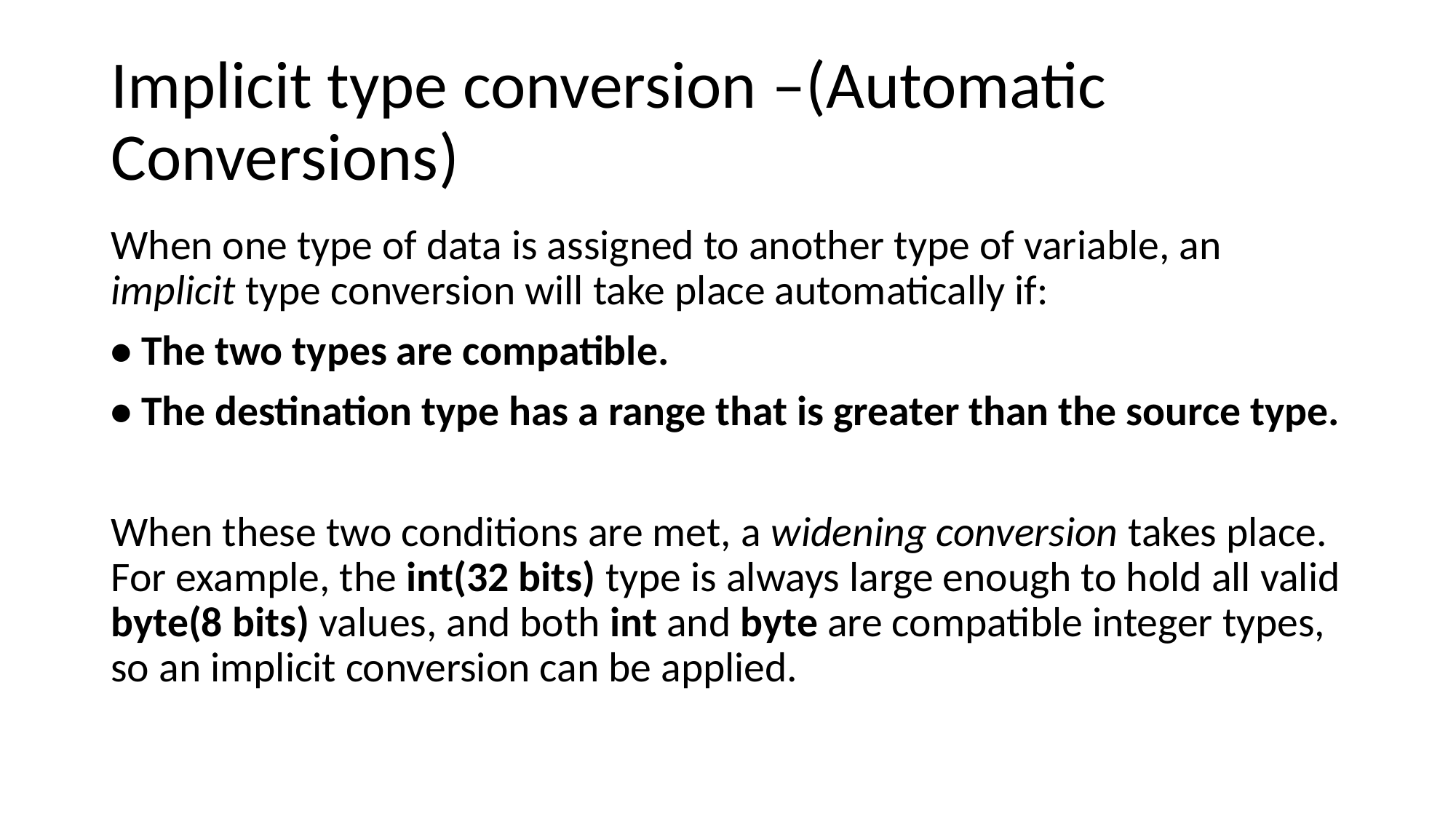

# Implicit type conversion –(Automatic Conversions)
When one type of data is assigned to another type of variable, an implicit type conversion will take place automatically if:
• The two types are compatible.
• The destination type has a range that is greater than the source type.

When these two conditions are met, a widening conversion takes place. For example, the int(32 bits) type is always large enough to hold all valid byte(8 bits) values, and both int and byte are compatible integer types, so an implicit conversion can be applied.